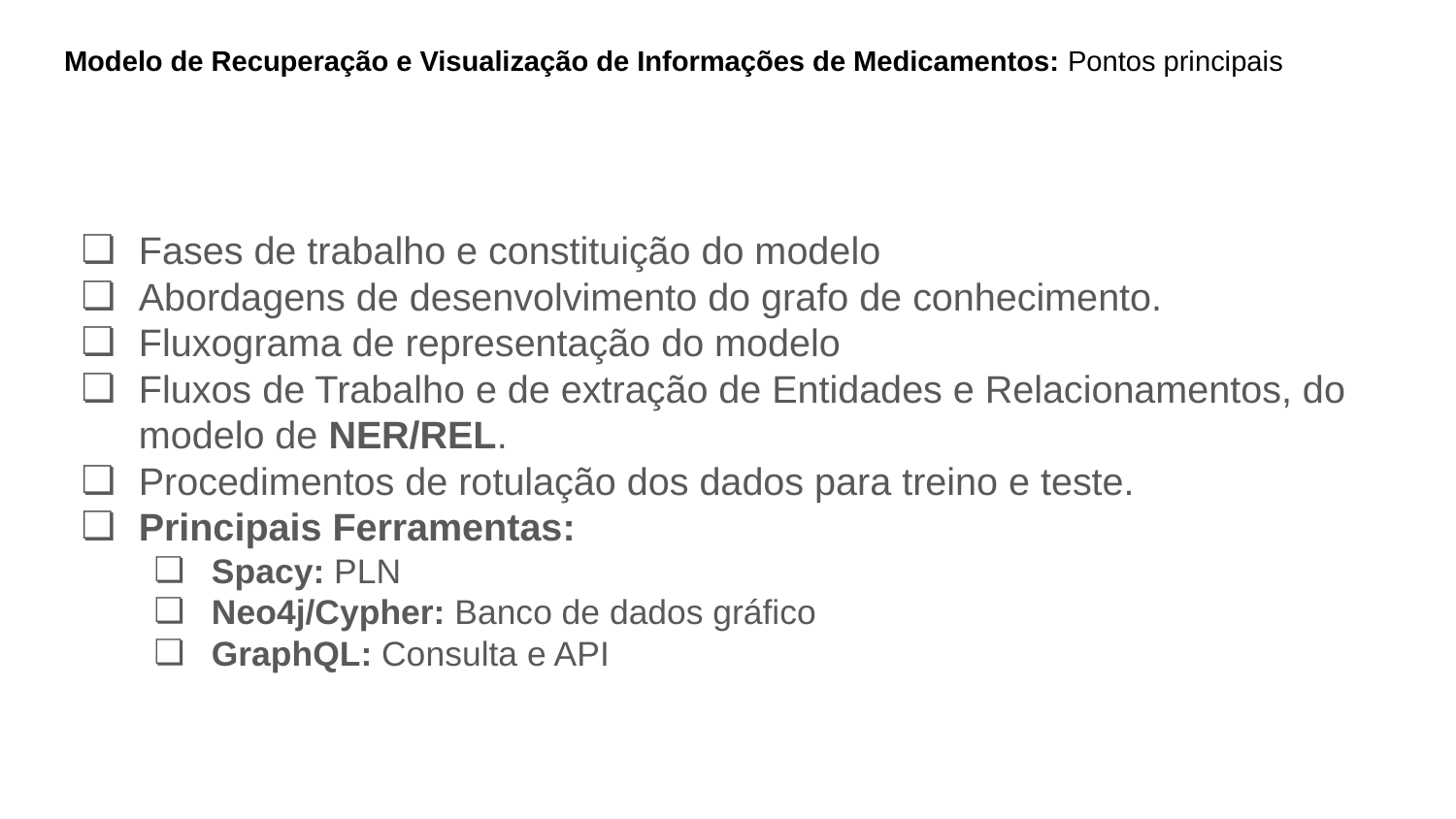

# Modelo de Recuperação e Visualização de Informações de Medicamentos: Pontos principais

Fases de trabalho e constituição do modelo
Abordagens de desenvolvimento do grafo de conhecimento.
Fluxograma de representação do modelo
Fluxos de Trabalho e de extração de Entidades e Relacionamentos, do modelo de NER/REL.
Procedimentos de rotulação dos dados para treino e teste.
Principais Ferramentas:
Spacy: PLN
Neo4j/Cypher: Banco de dados gráfico
GraphQL: Consulta e API